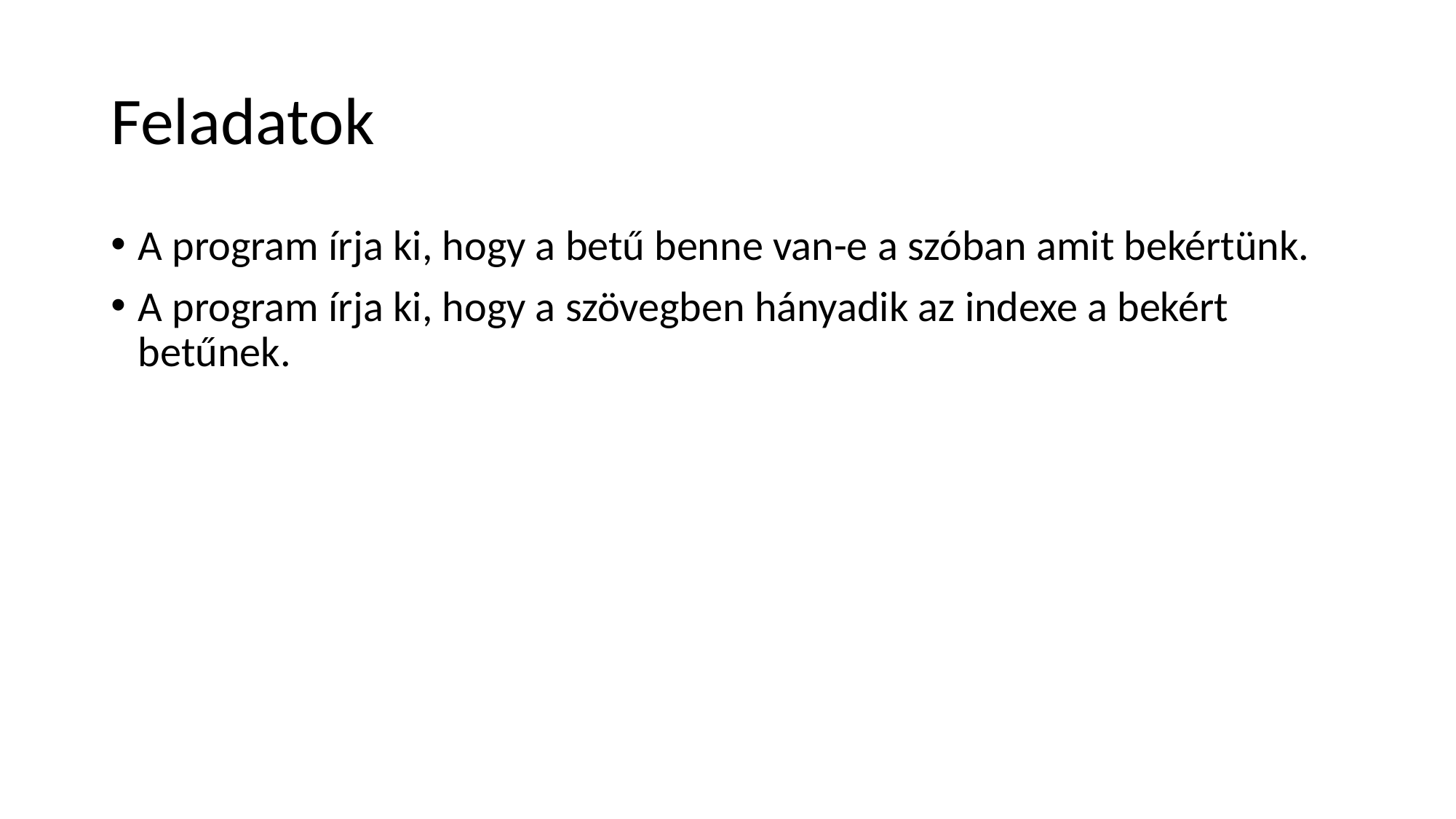

# Feladatok
A program írja ki, hogy a betű benne van-e a szóban amit bekértünk.
A program írja ki, hogy a szövegben hányadik az indexe a bekért betűnek.